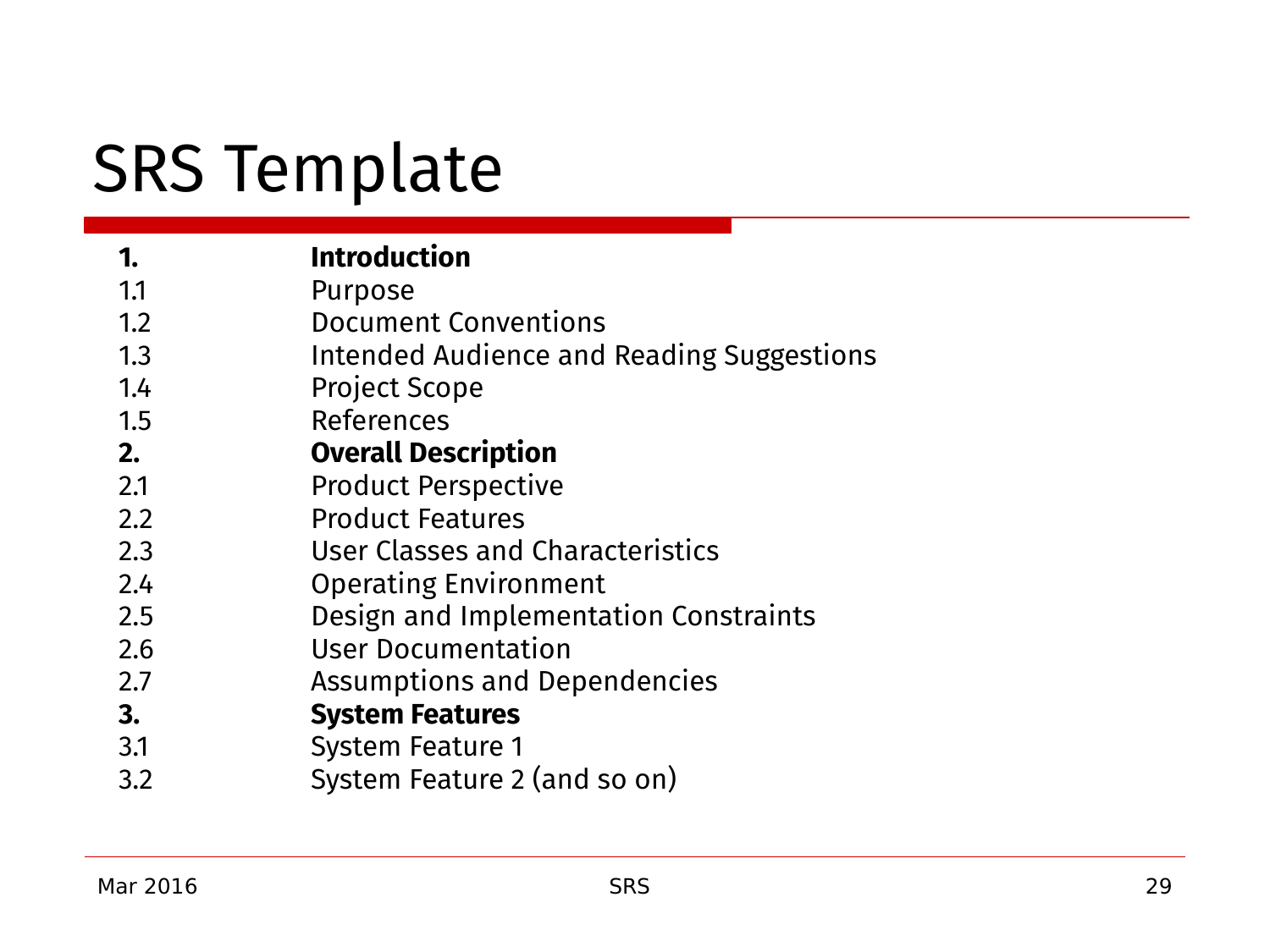

# SRS Template
1.		Introduction
1.1		Purpose
1.2		Document Conventions
1.3		Intended Audience and Reading Suggestions
1.4		Project Scope
1.5		References
2.		Overall Description
2.1		Product Perspective
2.2		Product Features
2.3		User Classes and Characteristics
2.4		Operating Environment
2.5		Design and Implementation Constraints
2.6		User Documentation
2.7		Assumptions and Dependencies
3.		System Features
3.1		System Feature 1
3.2		System Feature 2 (and so on)

Mar 2016
SRS
29